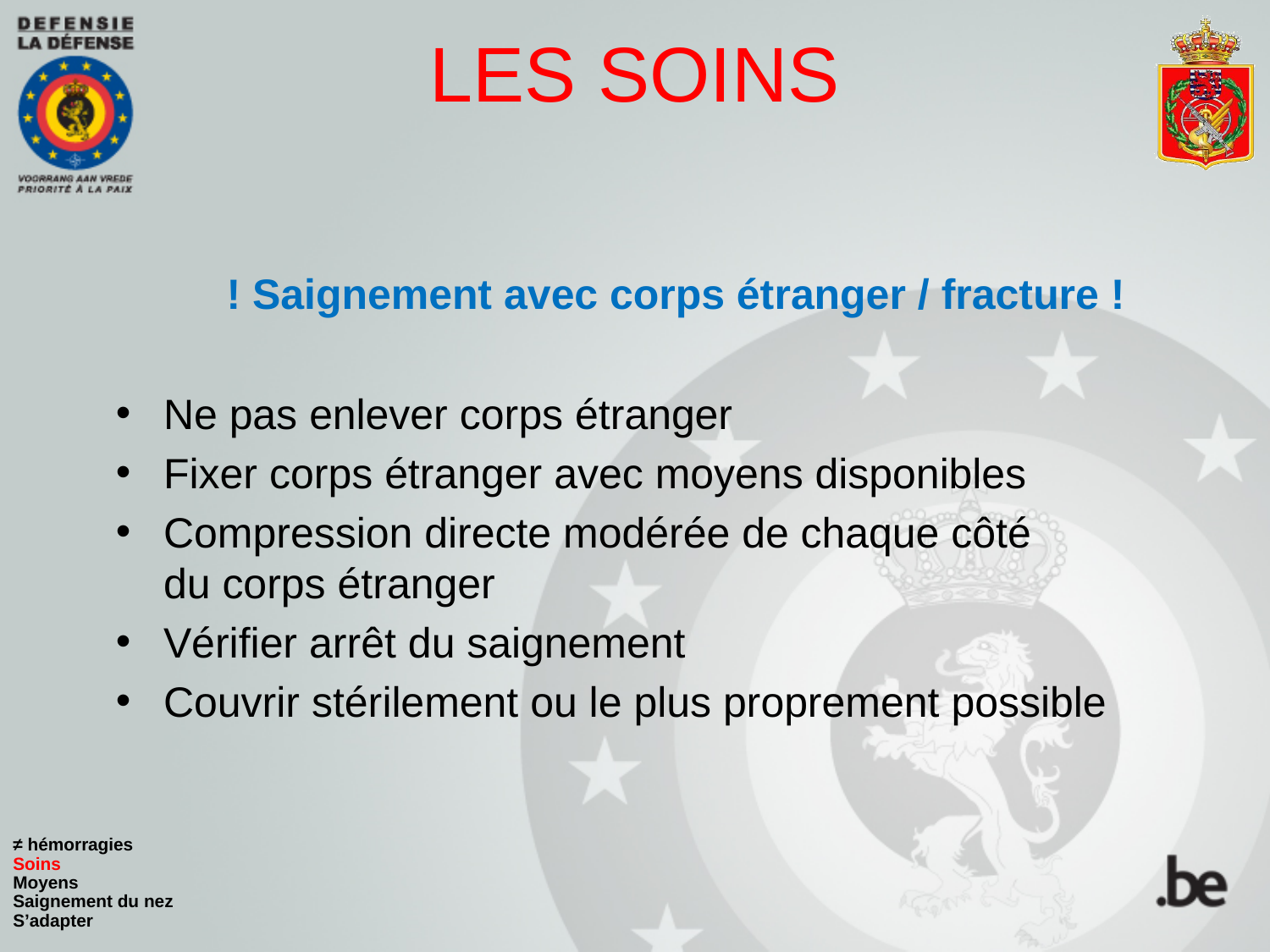

# LES SOINS

 ! Saignement avec corps étranger / fracture !

Ne pas enlever corps étranger
Fixer corps étranger avec moyens disponibles
Compression directe modérée de chaque côté
du corps étranger
Vérifier arrêt du saignement
Couvrir stérilement ou le plus proprement possible

≠ hémorragies
Soins
Moyens
Saignement du nez
S’adapter